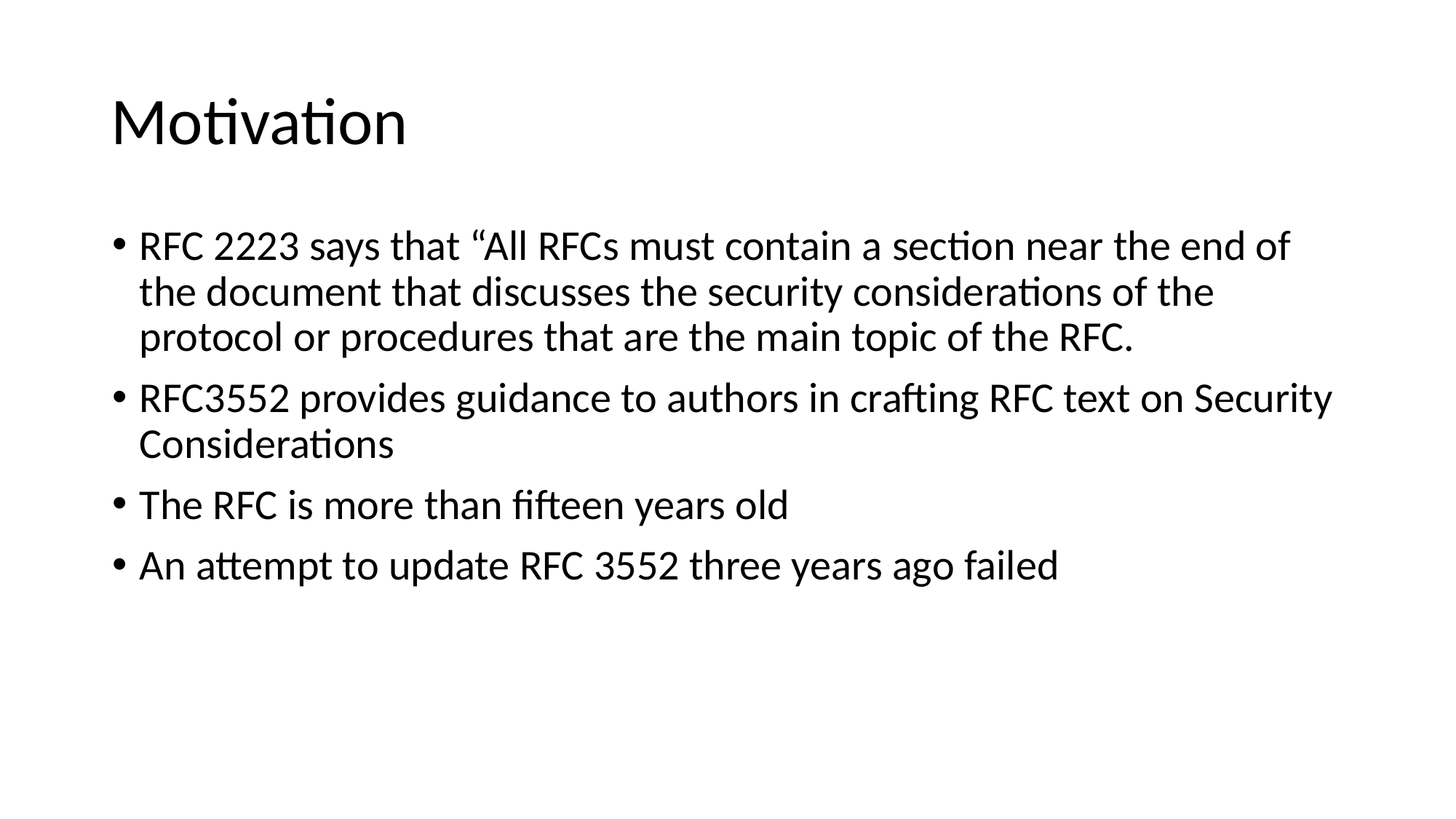

# Motivation
RFC 2223 says that “All RFCs must contain a section near the end of the document that discusses the security considerations of the protocol or procedures that are the main topic of the RFC.
RFC3552 provides guidance to authors in crafting RFC text on Security Considerations
The RFC is more than fifteen years old
An attempt to update RFC 3552 three years ago failed